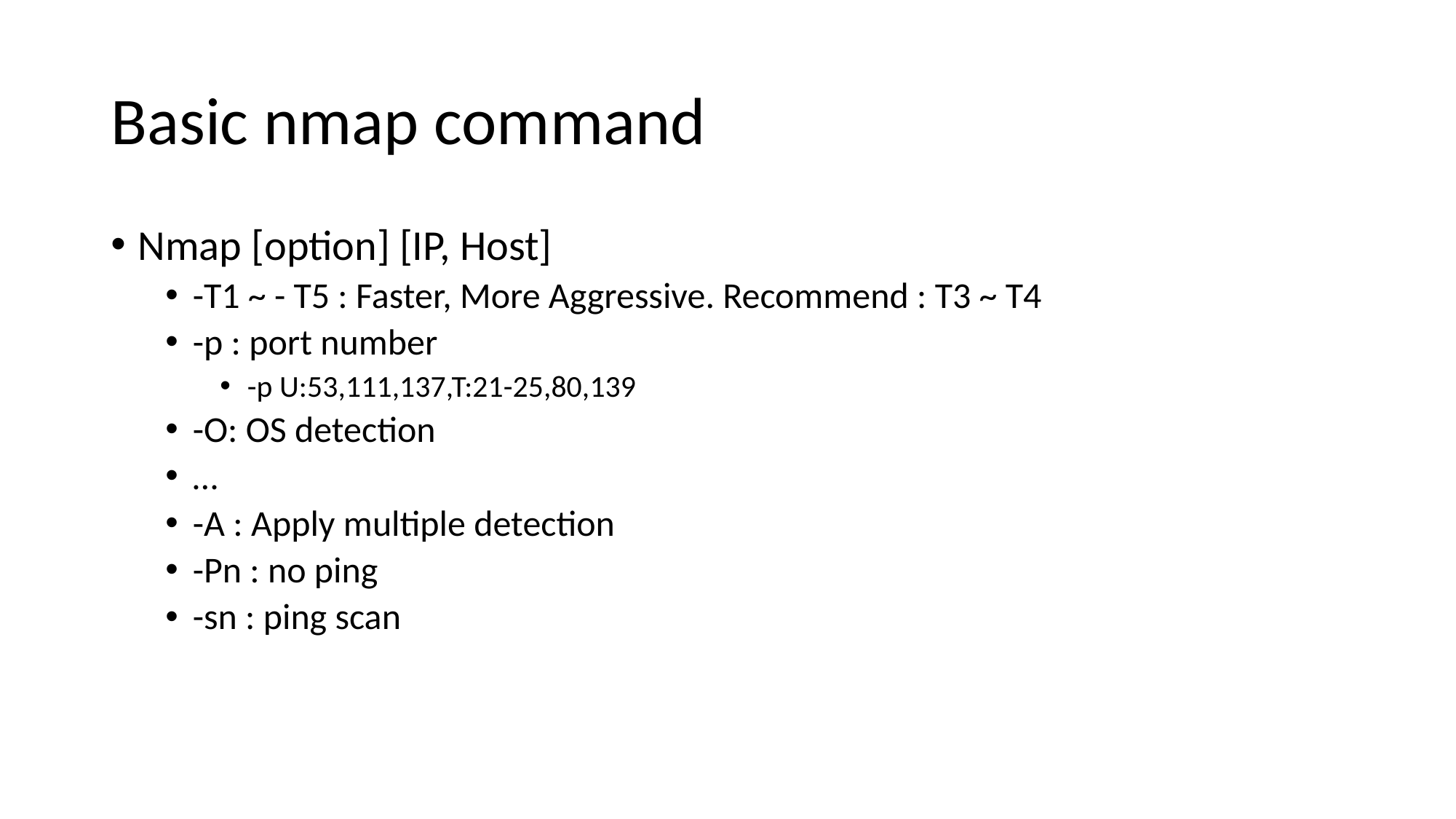

# Basic nmap command
Nmap [option] [IP, Host]
-T1 ~ - T5 : Faster, More Aggressive. Recommend : T3 ~ T4
-p : port number
-p U:53,111,137,T:21-25,80,139
-O: OS detection
…
-A : Apply multiple detection
-Pn : no ping
-sn : ping scan